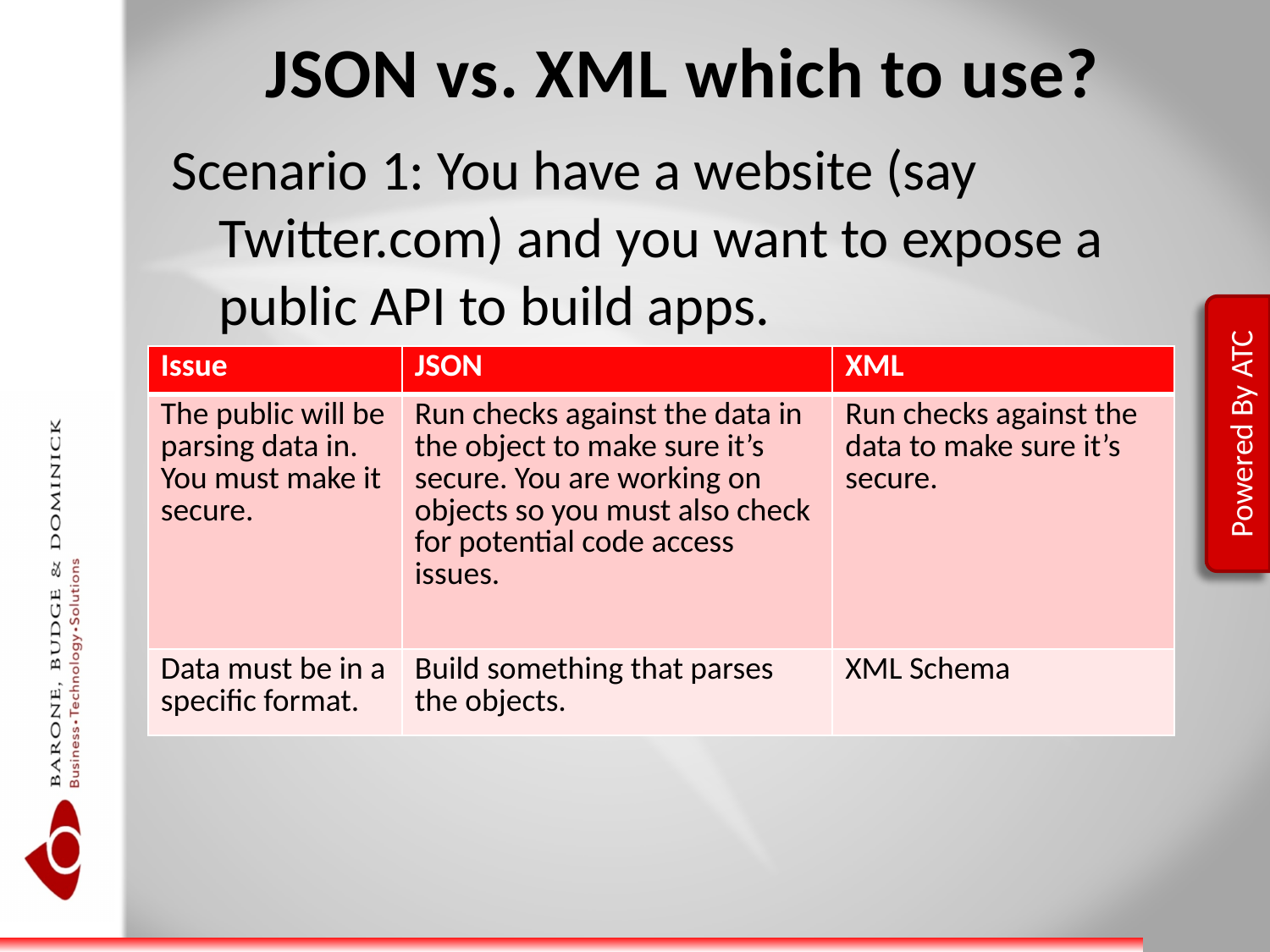

# JSON vs. XML which to use?
Scenario 1: You have a website (say Twitter.com) and you want to expose a public API to build apps.
| Issue | JSON | XML |
| --- | --- | --- |
| The public will be parsing data in. You must make it secure. | Run checks against the data in the object to make sure it’s secure. You are working on objects so you must also check for potential code access issues. | Run checks against the data to make sure it’s secure. |
| Data must be in a specific format. | Build something that parses the objects. | XML Schema |